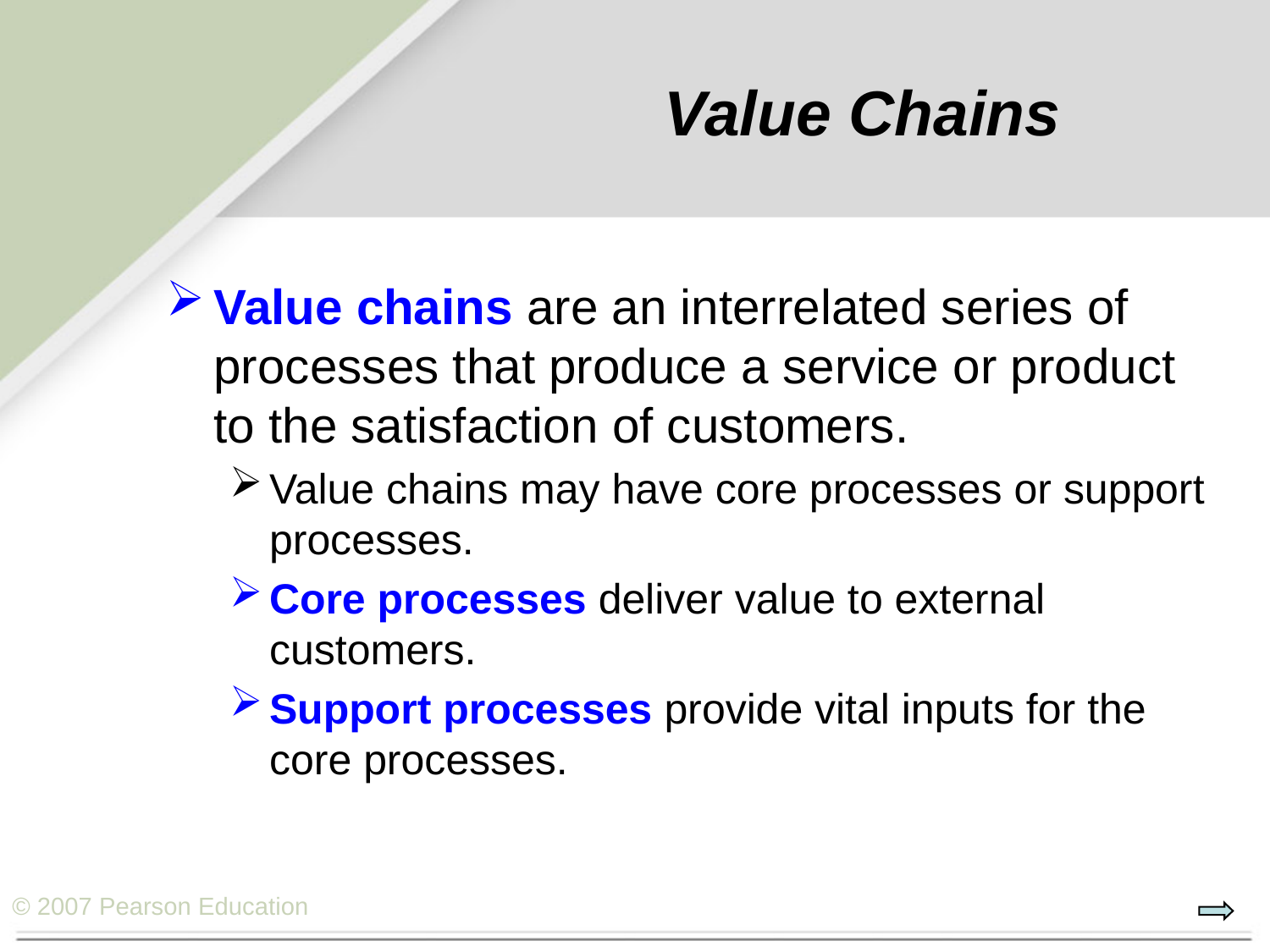

# Value Chains
Value chains are an interrelated series of processes that produce a service or product to the satisfaction of customers.
Value chains may have core processes or support processes.
Core processes deliver value to external customers.
Support processes provide vital inputs for the core processes.